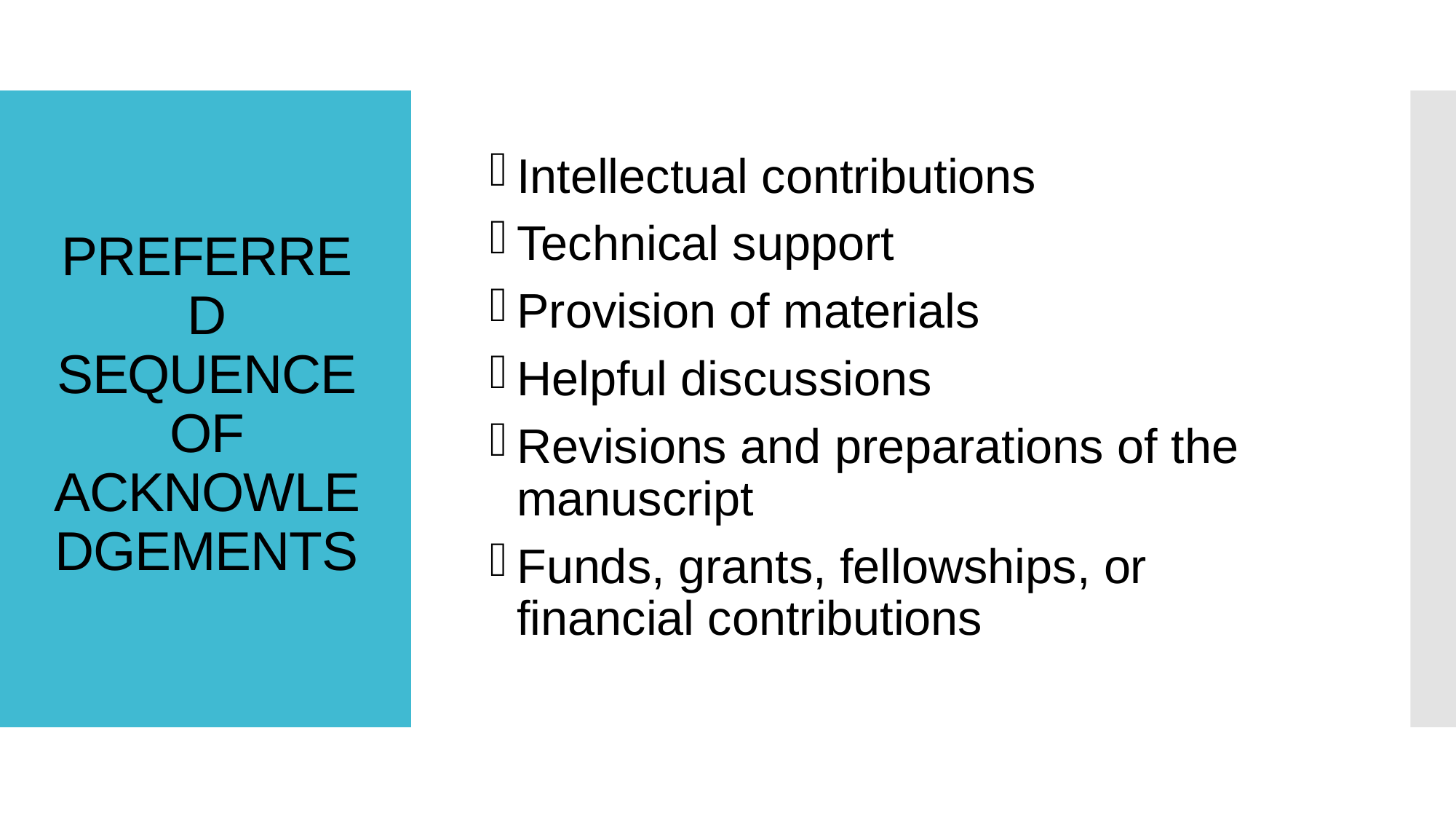

# PREFERRED SEQUENCE OF ACKNOWLEDGEMENTS
Intellectual contributions
Technical support
Provision of materials
Helpful discussions
Revisions and preparations of the manuscript
Funds, grants, fellowships, or financial contributions